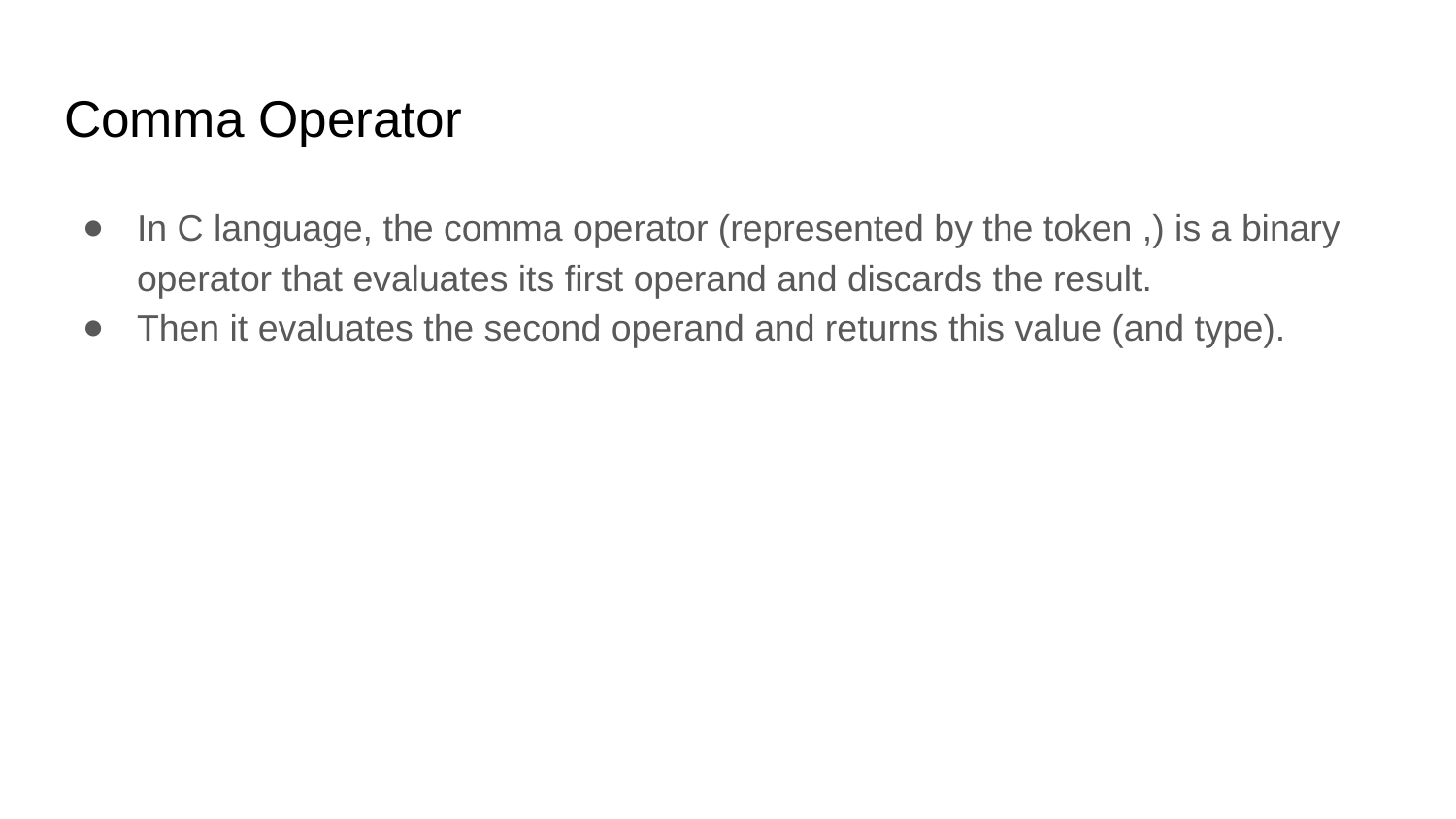

# Comma Operator
In C language, the comma operator (represented by the token ,) is a binary operator that evaluates its first operand and discards the result.
Then it evaluates the second operand and returns this value (and type).